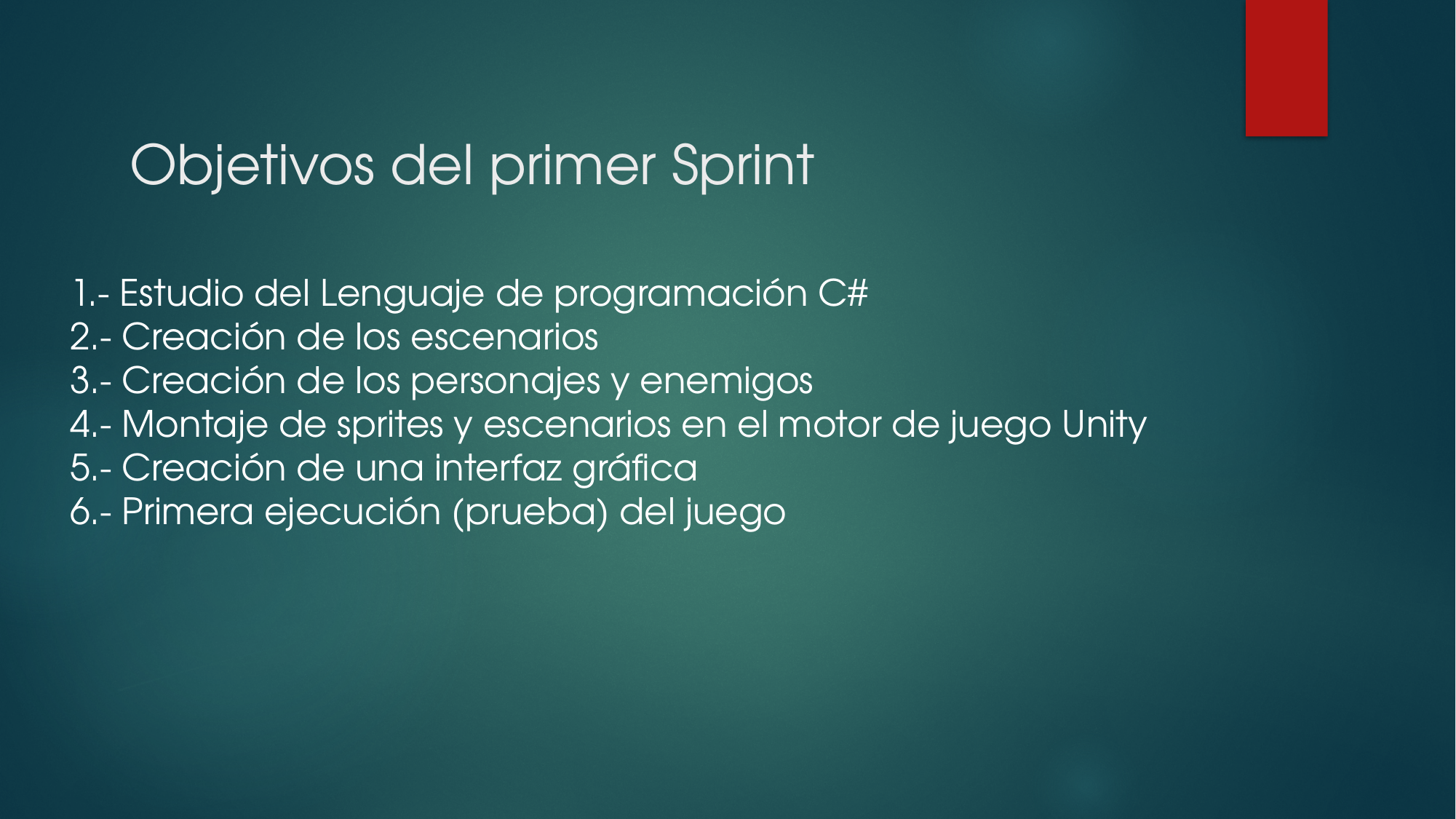

# Objetivos del primer Sprint
1.- Estudio del Lenguaje de programación C#
2.- Creación de los escenarios
3.- Creación de los personajes y enemigos
4.- Montaje de sprites y escenarios en el motor de juego Unity
5.- Creación de una interfaz gráfica
6.- Primera ejecución (prueba) del juego